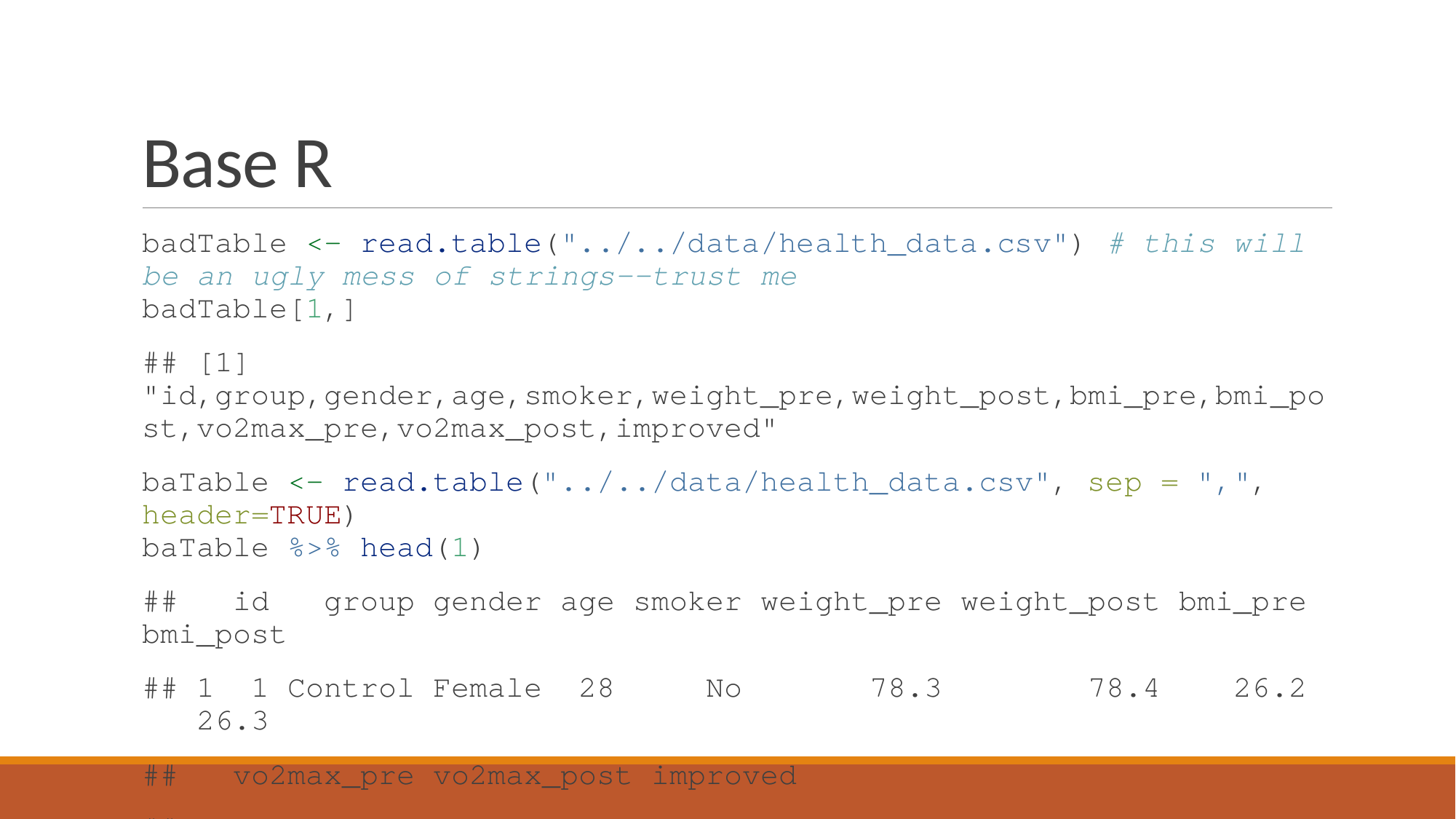

# Base R
badTable <- read.table("../../data/health_data.csv") # this will be an ugly mess of strings--trust me
badTable[1,]
## [1] "id,group,gender,age,smoker,weight_pre,weight_post,bmi_pre,bmi_post,vo2max_pre,vo2max_post,improved"
baTable <- read.table("../../data/health_data.csv", sep = ",", header=TRUE)
baTable %>% head(1)
##   id   group gender age smoker weight_pre weight_post bmi_pre bmi_post
## 1  1 Control Female  28     No       78.3        78.4    26.2     26.3
##   vo2max_pre vo2max_post improved
## 1       46.4        45.4    False